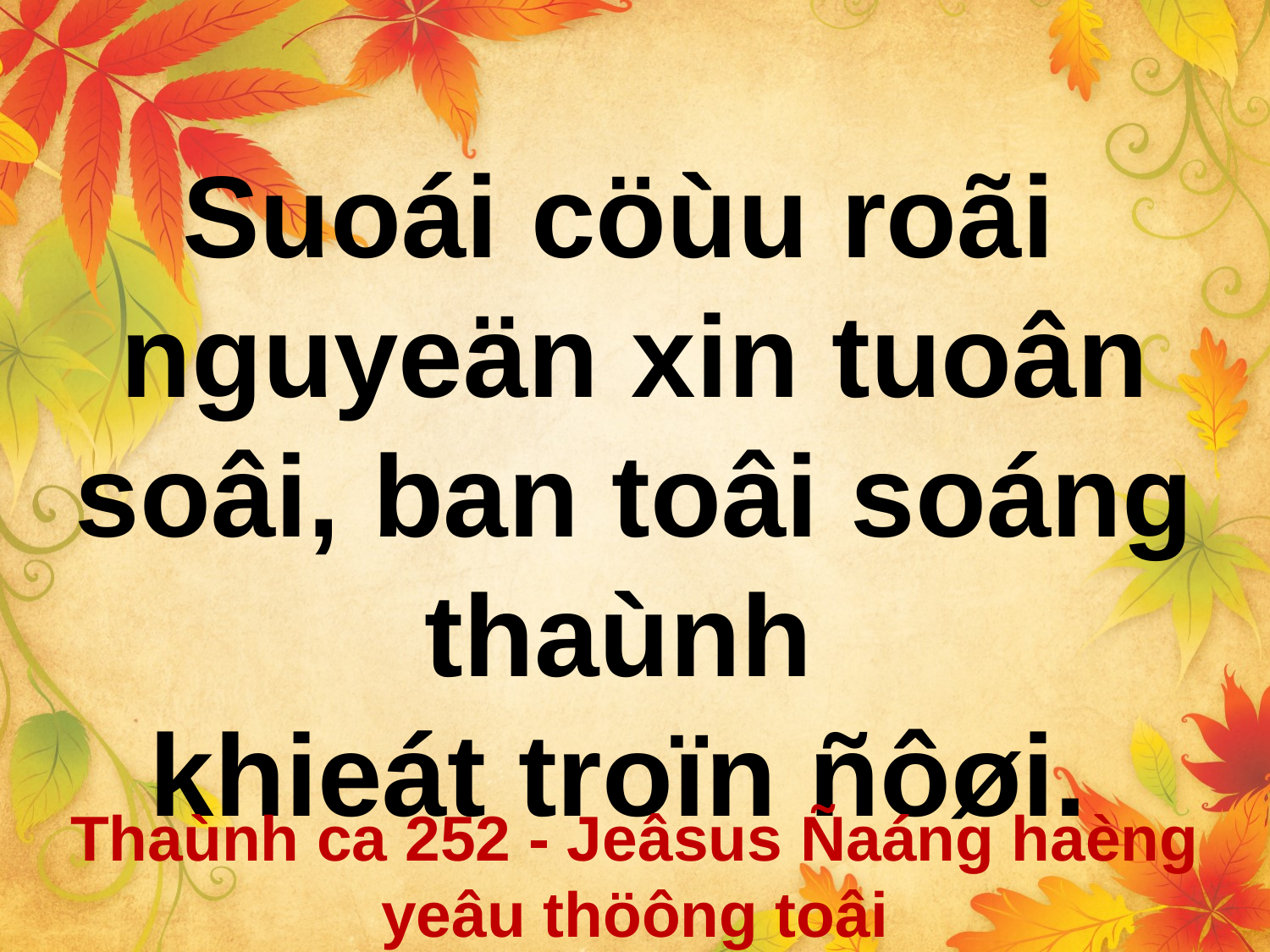

Suoái cöùu roãi
nguyeän xin tuoân soâi, ban toâi soáng thaùnh
khieát troïn ñôøi.
Thaùnh ca 252 - Jeâsus Ñaáng haèng yeâu thöông toâi